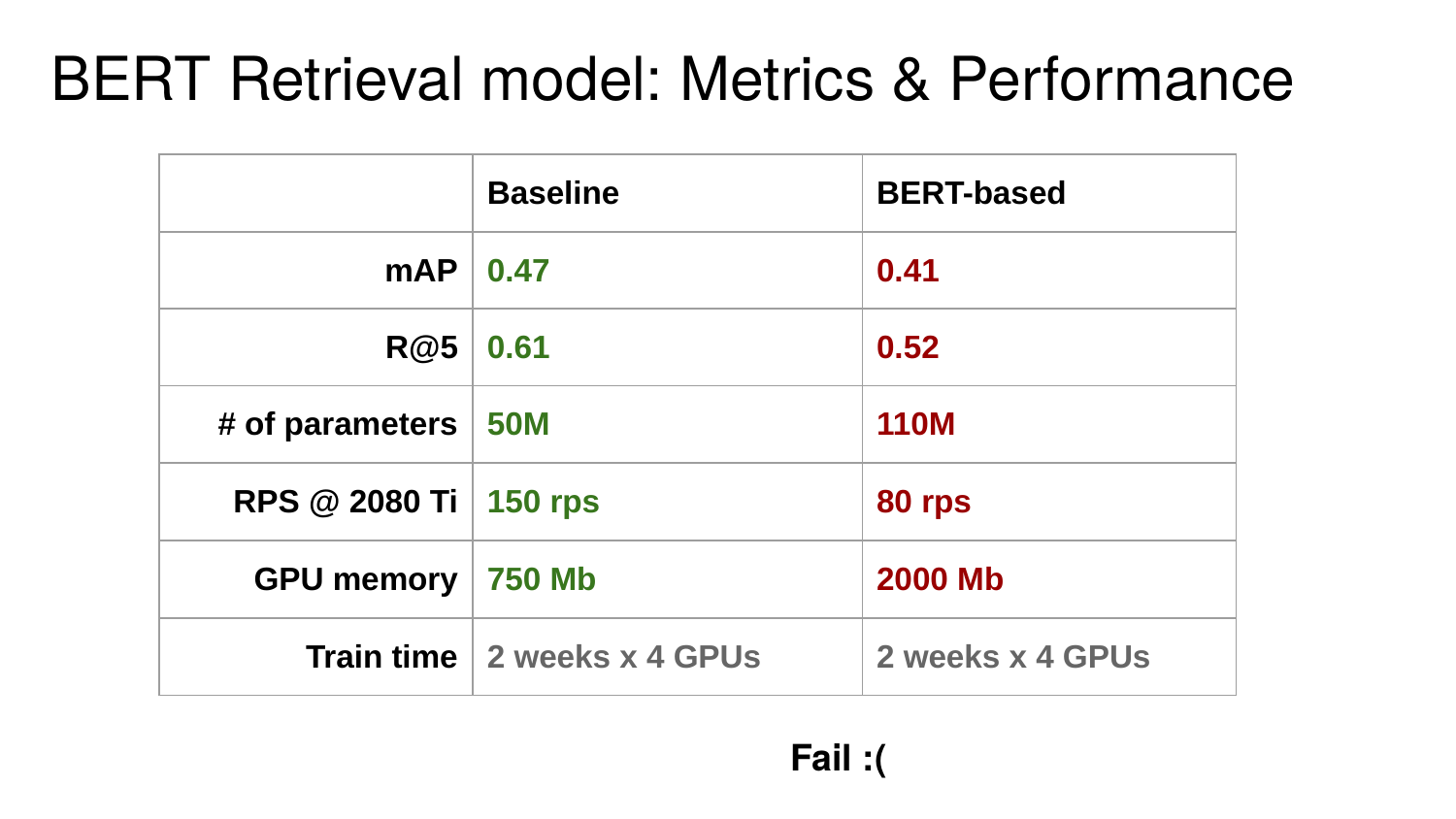

BERT Retrieval model: Metrics & Performance

|  | Baseline | BERT-based |
| --- | --- | --- |
| mAP | 0.47 | 0.41 |
| R@5 | 0.61 | 0.52 |
| # of parameters | 50M | 110M |
| RPS @ 2080 Ti | 150 rps | 80 rps |
| GPU memory | 750 Mb | 2000 Mb |
| Train time | 2 weeks x 4 GPUs | 2 weeks x 4 GPUs |
Fail :(